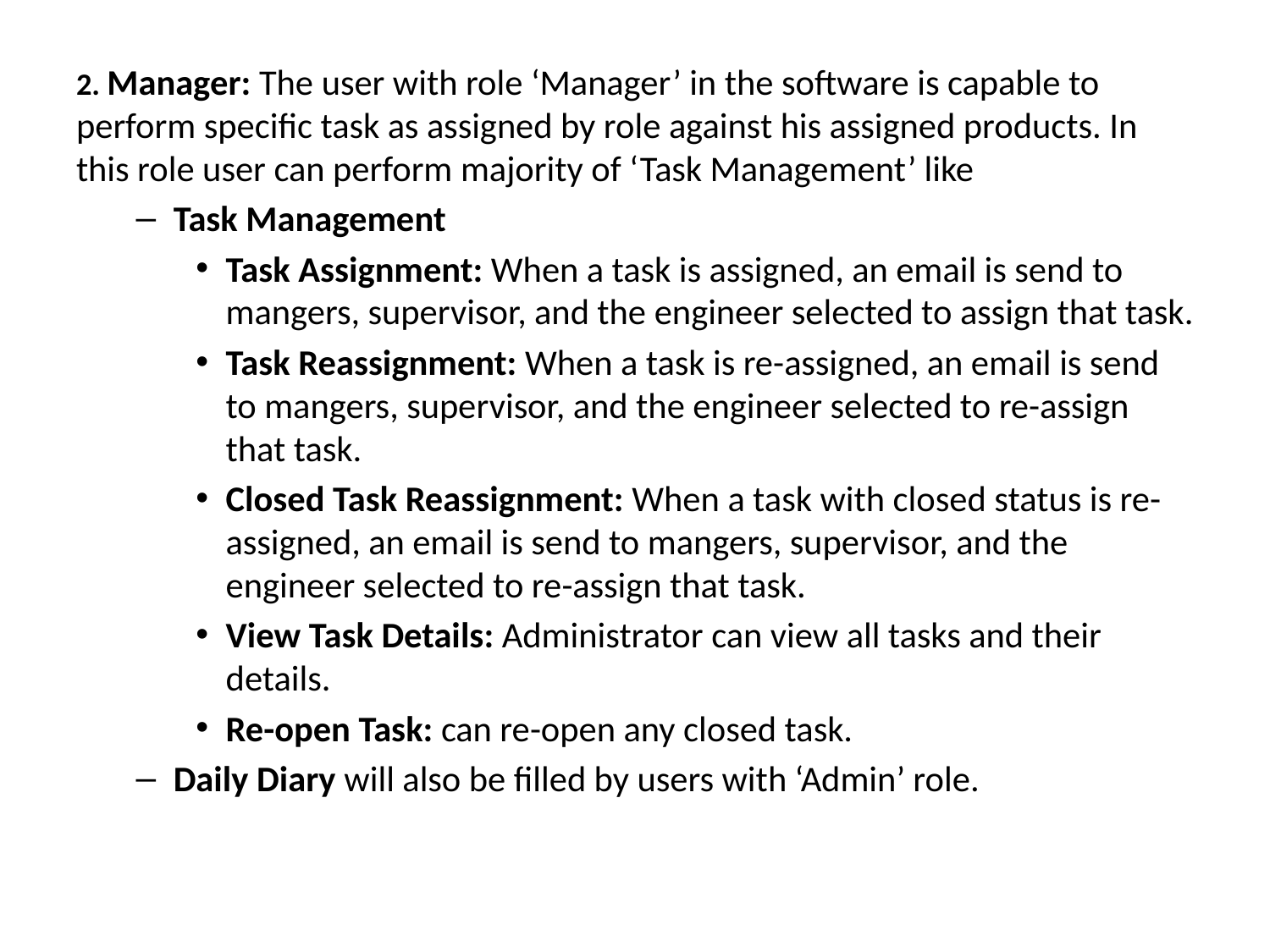

2. Manager: The user with role ‘Manager’ in the software is capable to perform specific task as assigned by role against his assigned products. In this role user can perform majority of ‘Task Management’ like
Task Management
Task Assignment: When a task is assigned, an email is send to mangers, supervisor, and the engineer selected to assign that task.
Task Reassignment: When a task is re-assigned, an email is send to mangers, supervisor, and the engineer selected to re-assign that task.
Closed Task Reassignment: When a task with closed status is re-assigned, an email is send to mangers, supervisor, and the engineer selected to re-assign that task.
View Task Details: Administrator can view all tasks and their details.
Re-open Task: can re-open any closed task.
Daily Diary will also be filled by users with ‘Admin’ role.